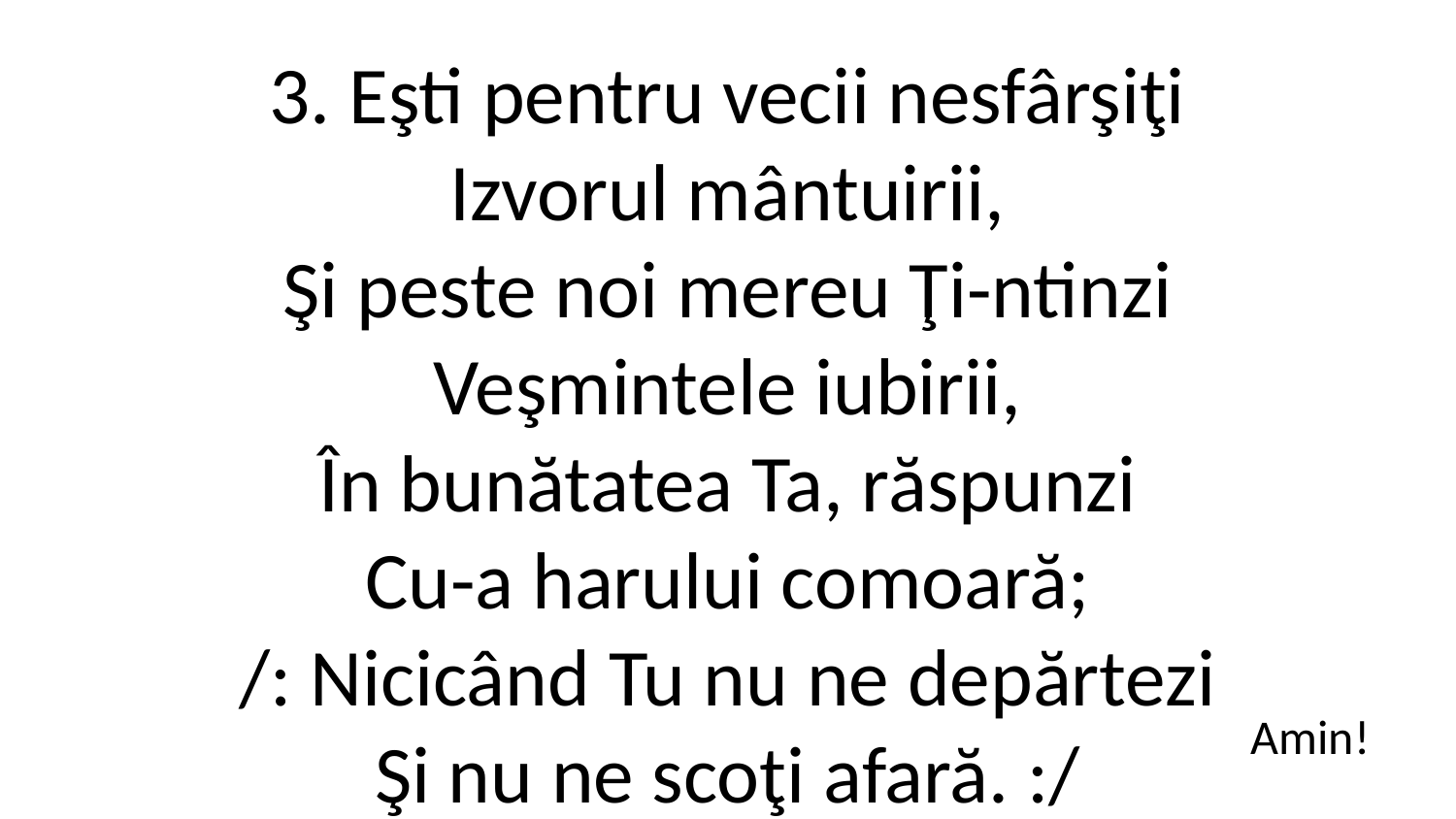

3. Eşti pentru vecii nesfârşiţi
Izvorul mântuirii,
Şi peste noi mereu Ţi-ntinzi
Veşmintele iubirii,
În bunătatea Ta, răspunzi
Cu-a harului comoară;
/: Nicicând Tu nu ne depărtezi
Şi nu ne scoţi afară. :/

Amin!